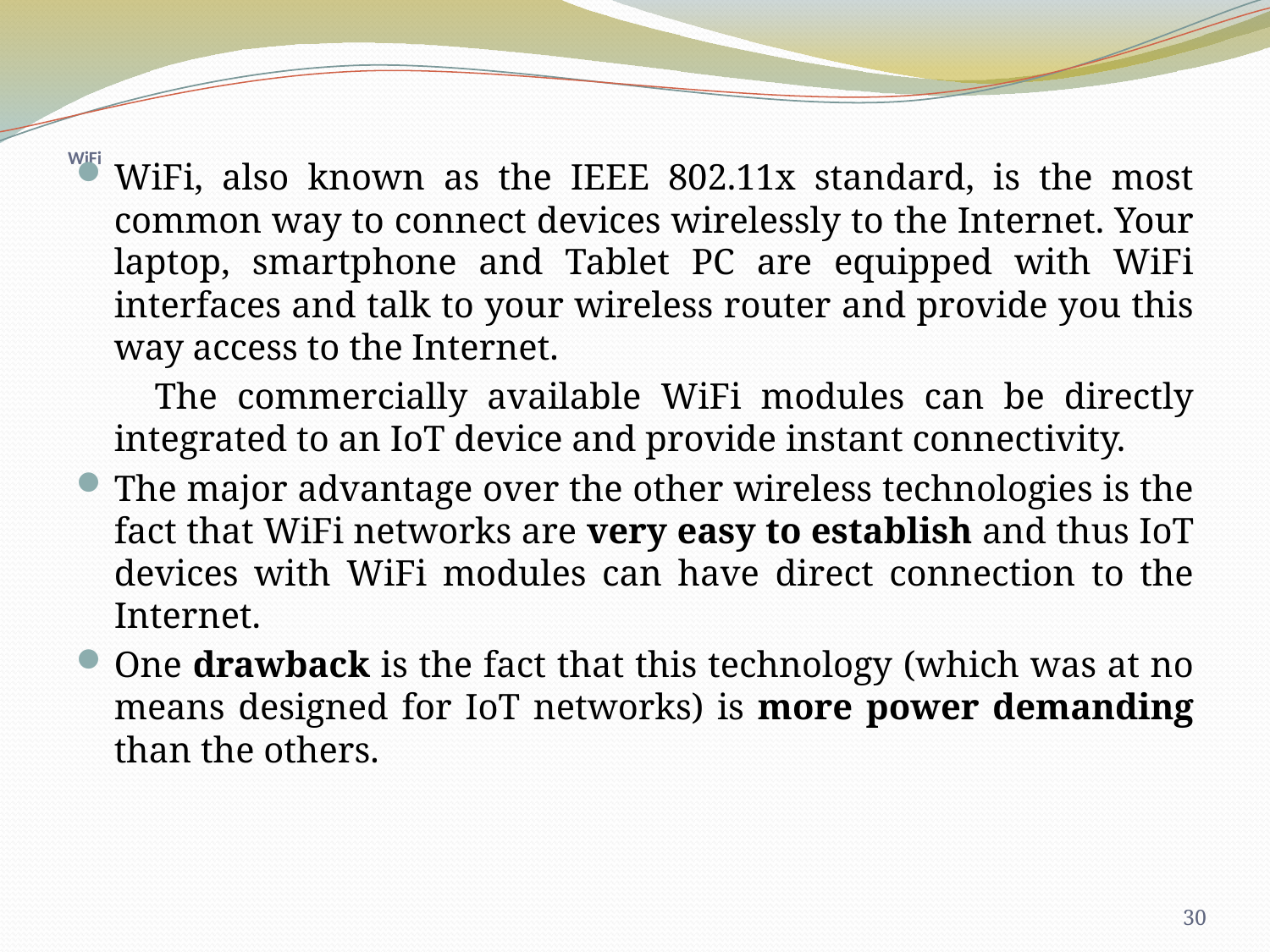

# WiFi
WiFi, also known as the IEEE 802.11x standard, is the most common way to connect devices wirelessly to the Internet. Your laptop, smartphone and Tablet PC are equipped with WiFi interfaces and talk to your wireless router and provide you this way access to the Internet.
    The commercially available WiFi modules can be directly integrated to an IoT device and provide instant connectivity.
The major advantage over the other wireless technologies is the fact that WiFi networks are very easy to establish and thus IoT devices with WiFi modules can have direct connection to the Internet.
One drawback is the fact that this technology (which was at no means designed for IoT networks) is more power demanding than the others.

30